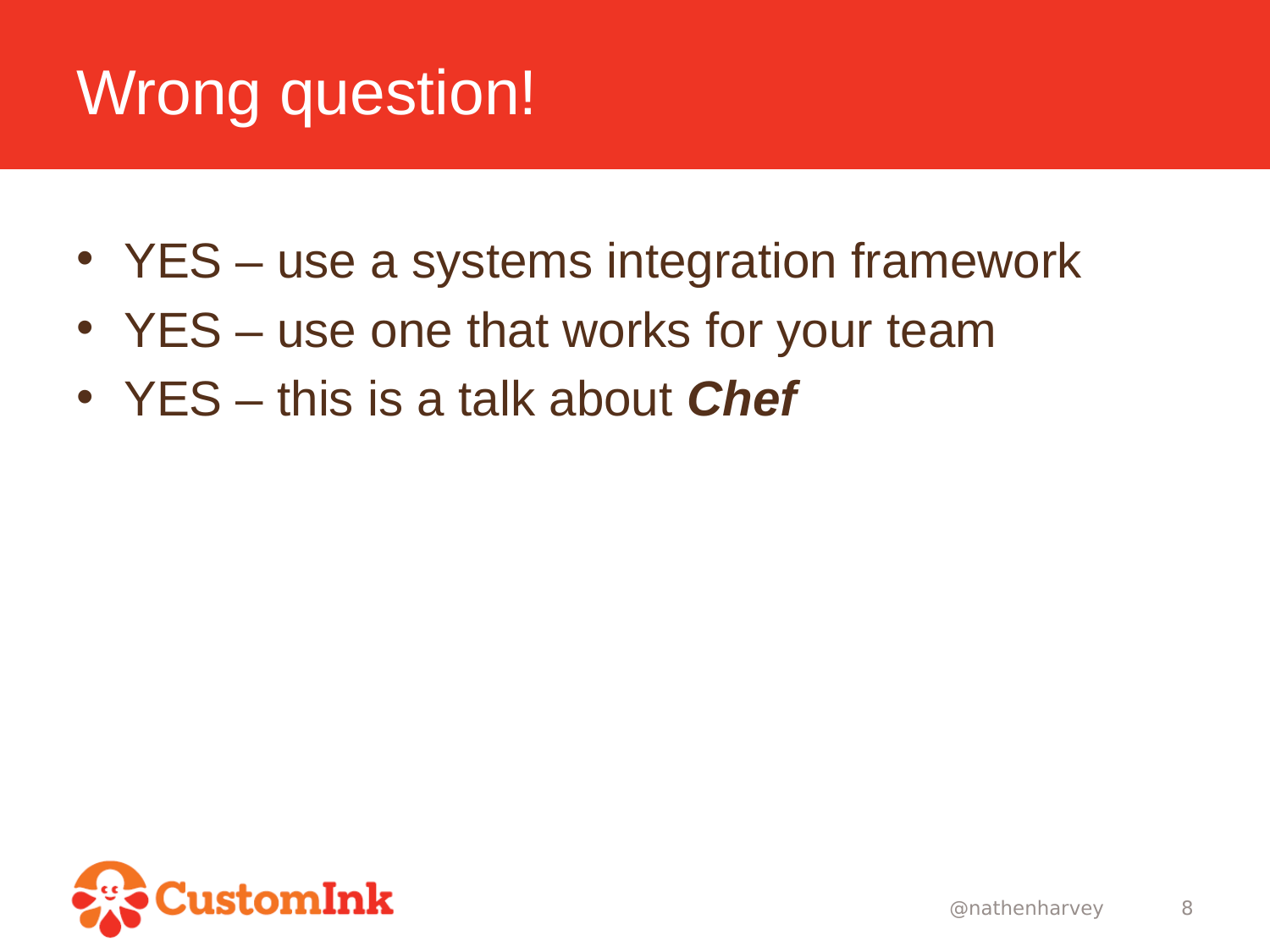

# Wrong question!
YES – use a systems integration framework
YES – use one that works for your team
YES – this is a talk about Chef
@nathenharvey
8